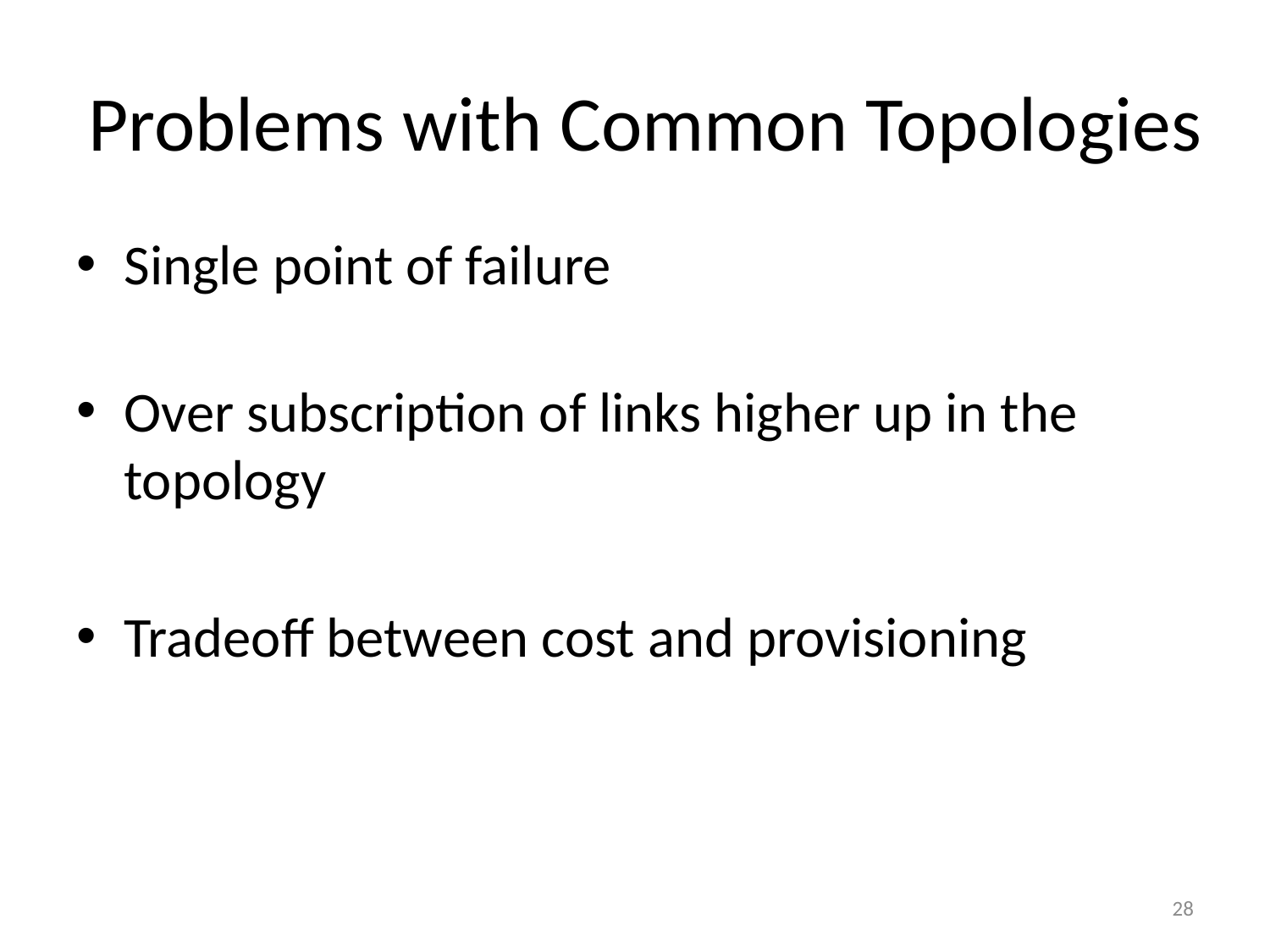

# Problems with Common Topologies
Single point of failure
Over subscription of links higher up in the topology

Tradeoff between cost and provisioning
28